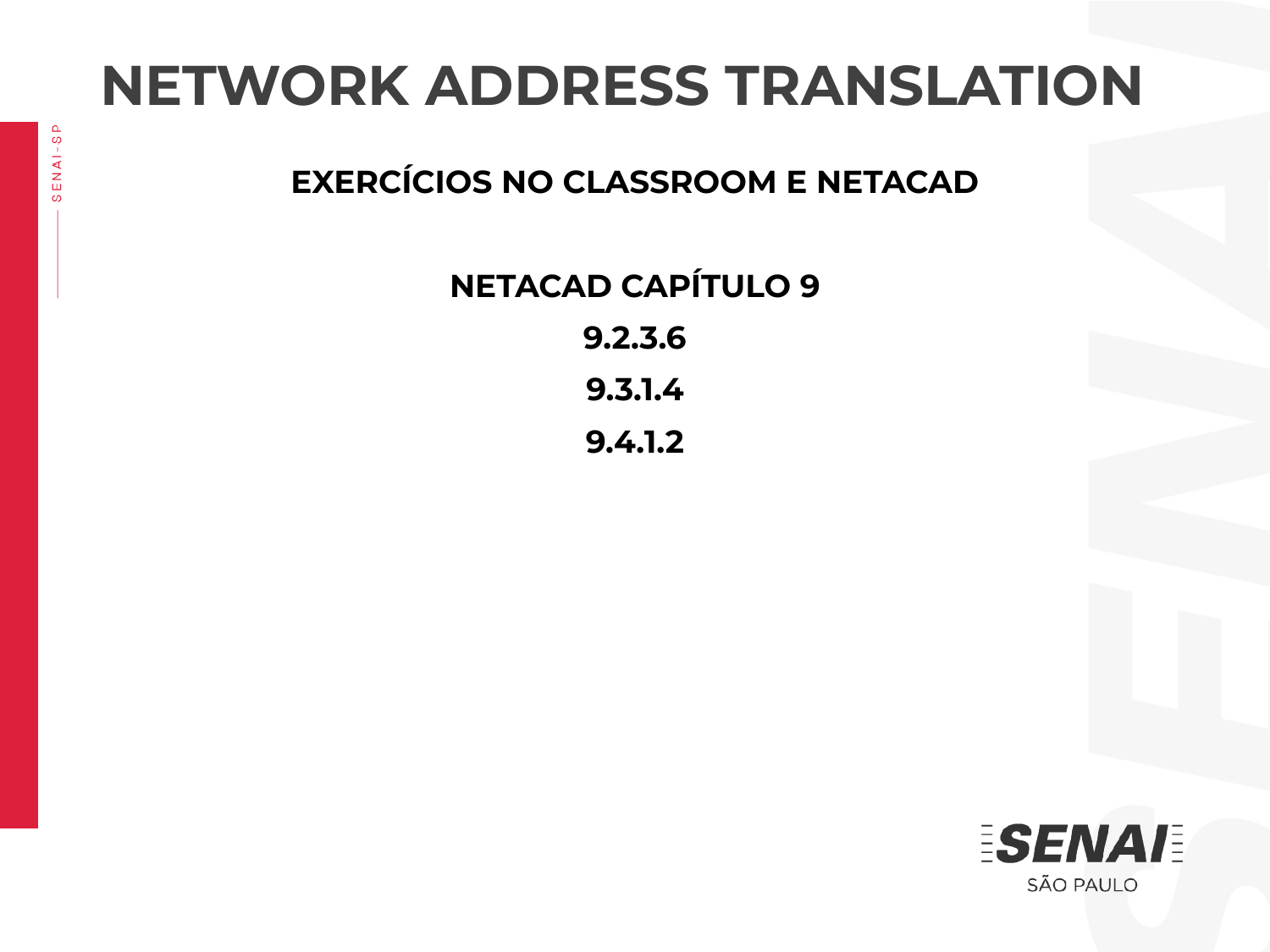

NETWORK ADDRESS TRANSLATION
EXERCÍCIOS NO CLASSROOM E NETACAD

NETACAD CAPÍTULO 9
9.2.3.6
9.3.1.4
9.4.1.2